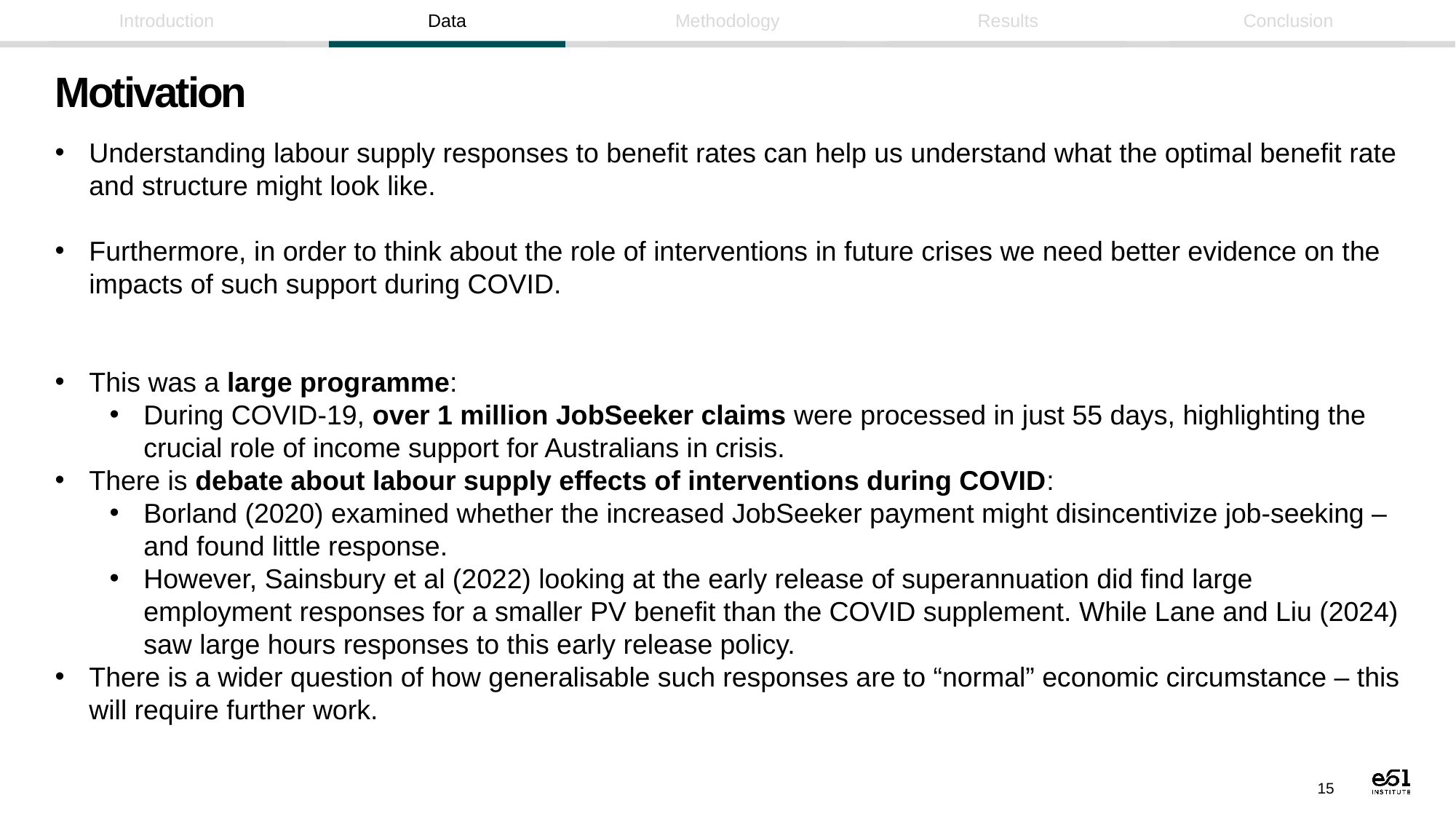

# Motivation
Understanding labour supply responses to benefit rates can help us understand what the optimal benefit rate and structure might look like.
Furthermore, in order to think about the role of interventions in future crises we need better evidence on the impacts of such support during COVID.

This was a large programme:
During COVID-19, over 1 million JobSeeker claims were processed in just 55 days, highlighting the crucial role of income support for Australians in crisis.
There is debate about labour supply effects of interventions during COVID:
Borland (2020) examined whether the increased JobSeeker payment might disincentivize job-seeking – and found little response.
However, Sainsbury et al (2022) looking at the early release of superannuation did find large employment responses for a smaller PV benefit than the COVID supplement. While Lane and Liu (2024) saw large hours responses to this early release policy.
There is a wider question of how generalisable such responses are to “normal” economic circumstance – this will require further work.

15